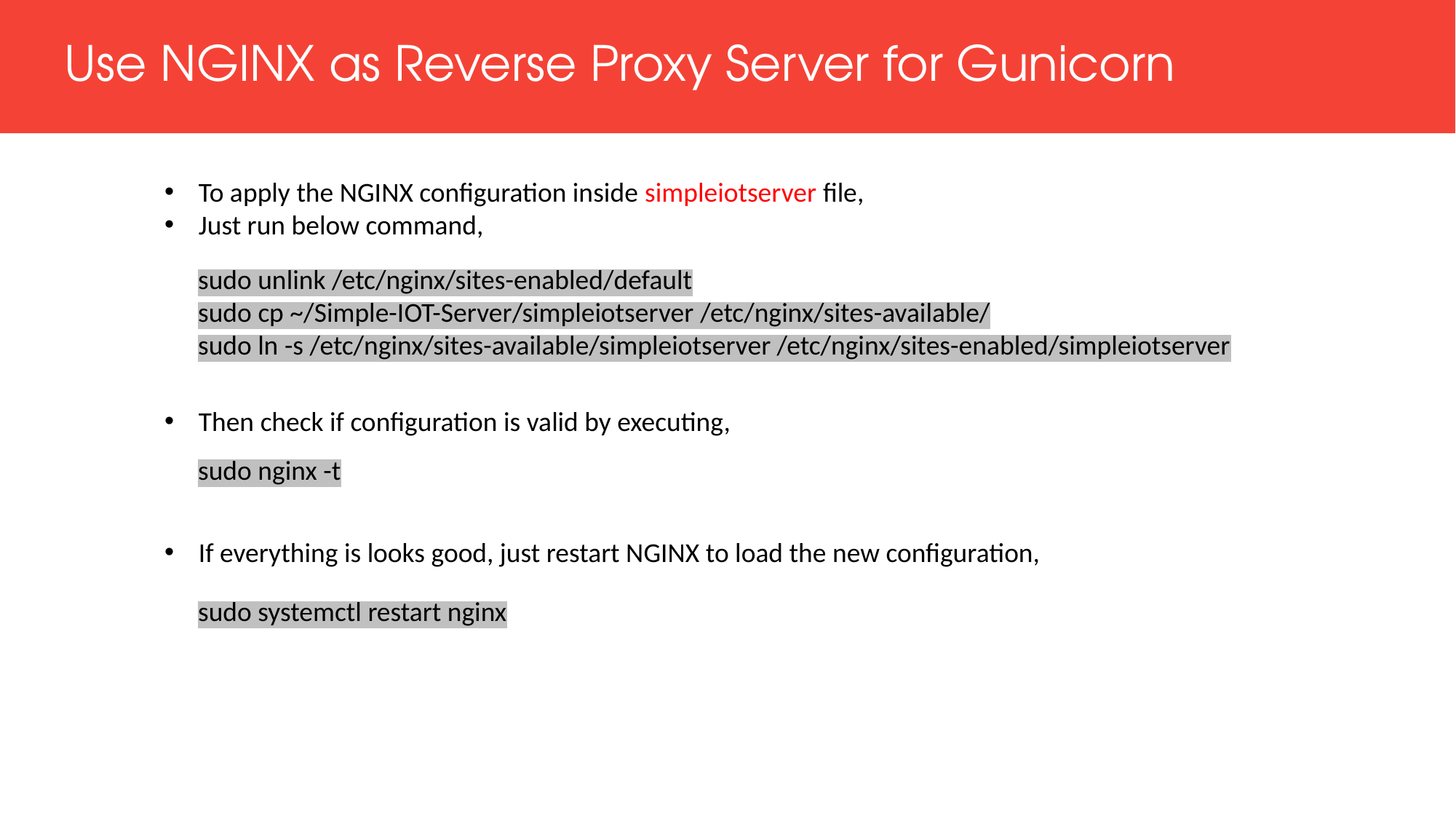

Use NGINX as Reverse Proxy Server for Gunicorn
To apply the NGINX configuration inside simpleiotserver file,
Just run below command,

Then check if configuration is valid by executing,

If everything is looks good, just restart NGINX to load the new configuration,
sudo unlink /etc/nginx/sites-enabled/default
sudo cp ~/Simple-IOT-Server/simpleiotserver /etc/nginx/sites-available/
sudo ln -s /etc/nginx/sites-available/simpleiotserver /etc/nginx/sites-enabled/simpleiotserver
sudo nginx -t
sudo systemctl restart nginx